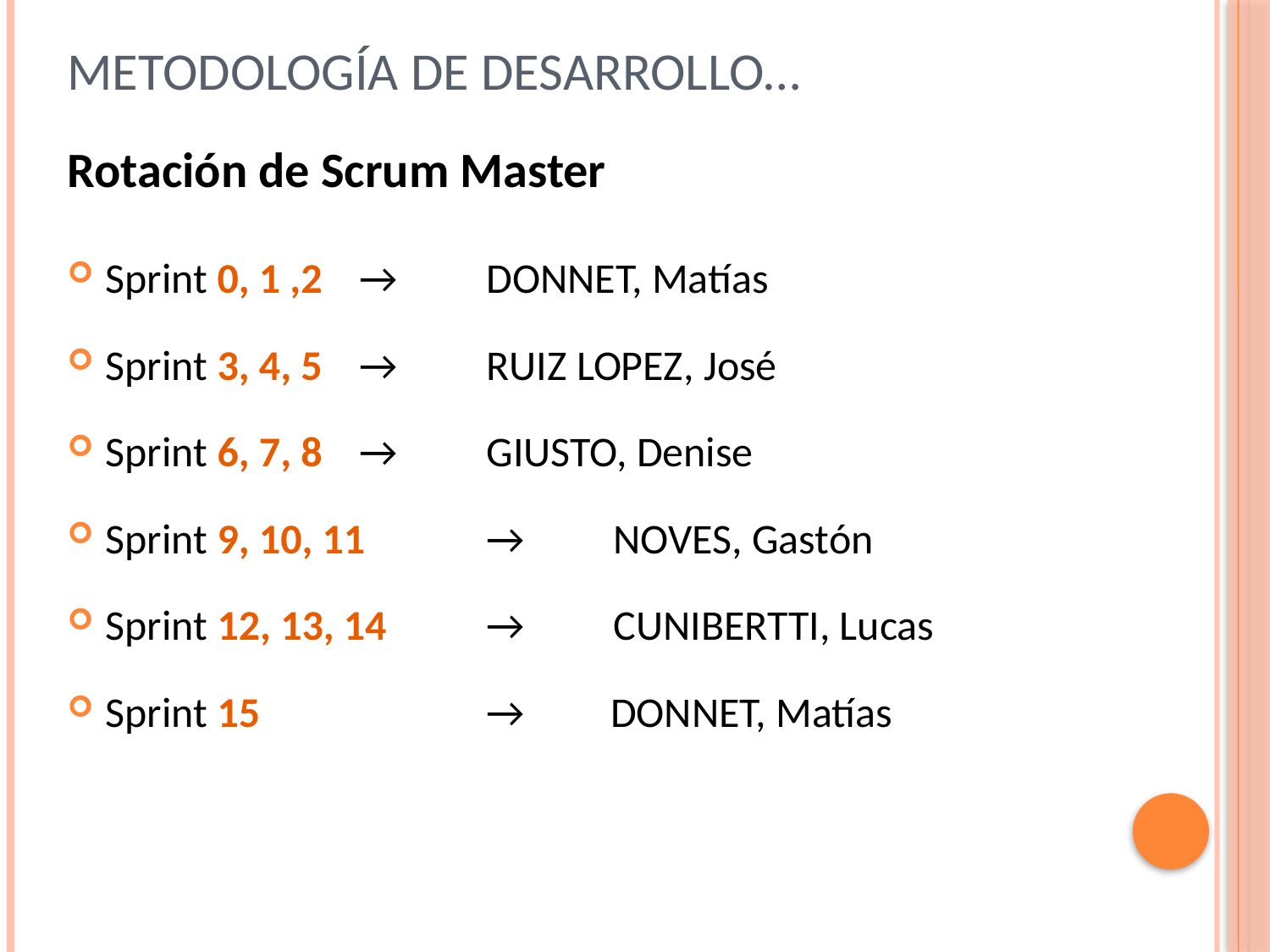

# Metodología de desarrollo…
Rotación de Scrum Master
Sprint 0, 1 ,2	→	DONNET, Matías
Sprint 3, 4, 5	→	RUIZ LOPEZ, José
Sprint 6, 7, 8	→	GIUSTO, Denise
Sprint 9, 10, 11	→	NOVES, Gastón
Sprint 12, 13, 14	→	CUNIBERTTI, Lucas
Sprint 15		→         DONNET, Matías